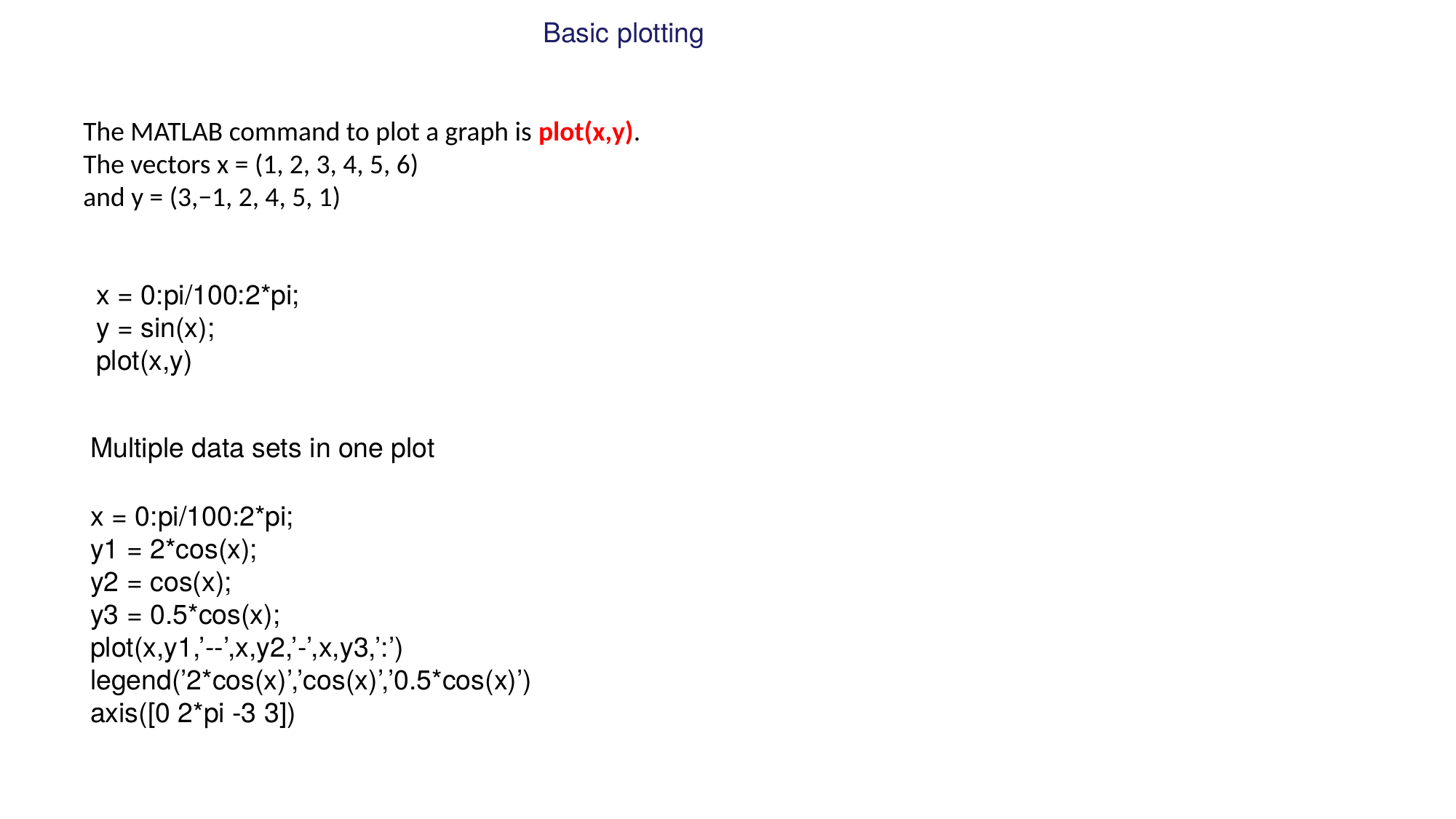

Basic plotting
The MATLAB command to plot a graph is plot(x,y).
The vectors x = (1, 2, 3, 4, 5, 6)
and y = (3,−1, 2, 4, 5, 1)
x = 0:pi/100:2*pi;
y = sin(x);
plot(x,y)

Multiple data sets in one plot
x = 0:pi/100:2*pi;
y1 = 2*cos(x);
y2 = cos(x);
y3 = 0.5*cos(x);
plot(x,y1,’--’,x,y2,’-’,x,y3,’:’)
legend(’2*cos(x)’,’cos(x)’,’0.5*cos(x)’)
axis([0 2*pi -3 3])